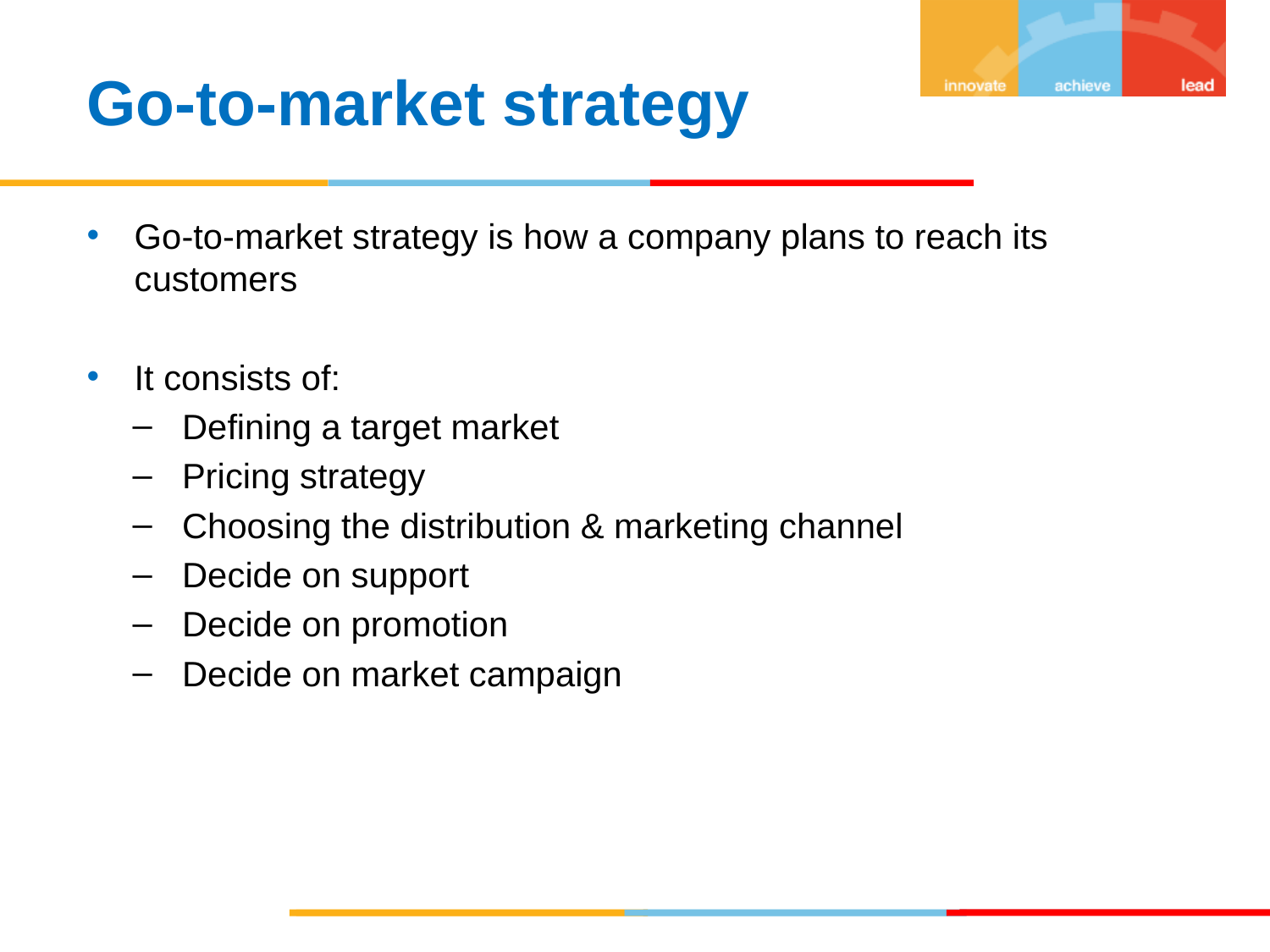

Go-to-market strategy
Go-to-market strategy is how a company plans to reach its customers

It consists of:
Defining a target market
Pricing strategy
Choosing the distribution & marketing channel
Decide on support
Decide on promotion
Decide on market campaign